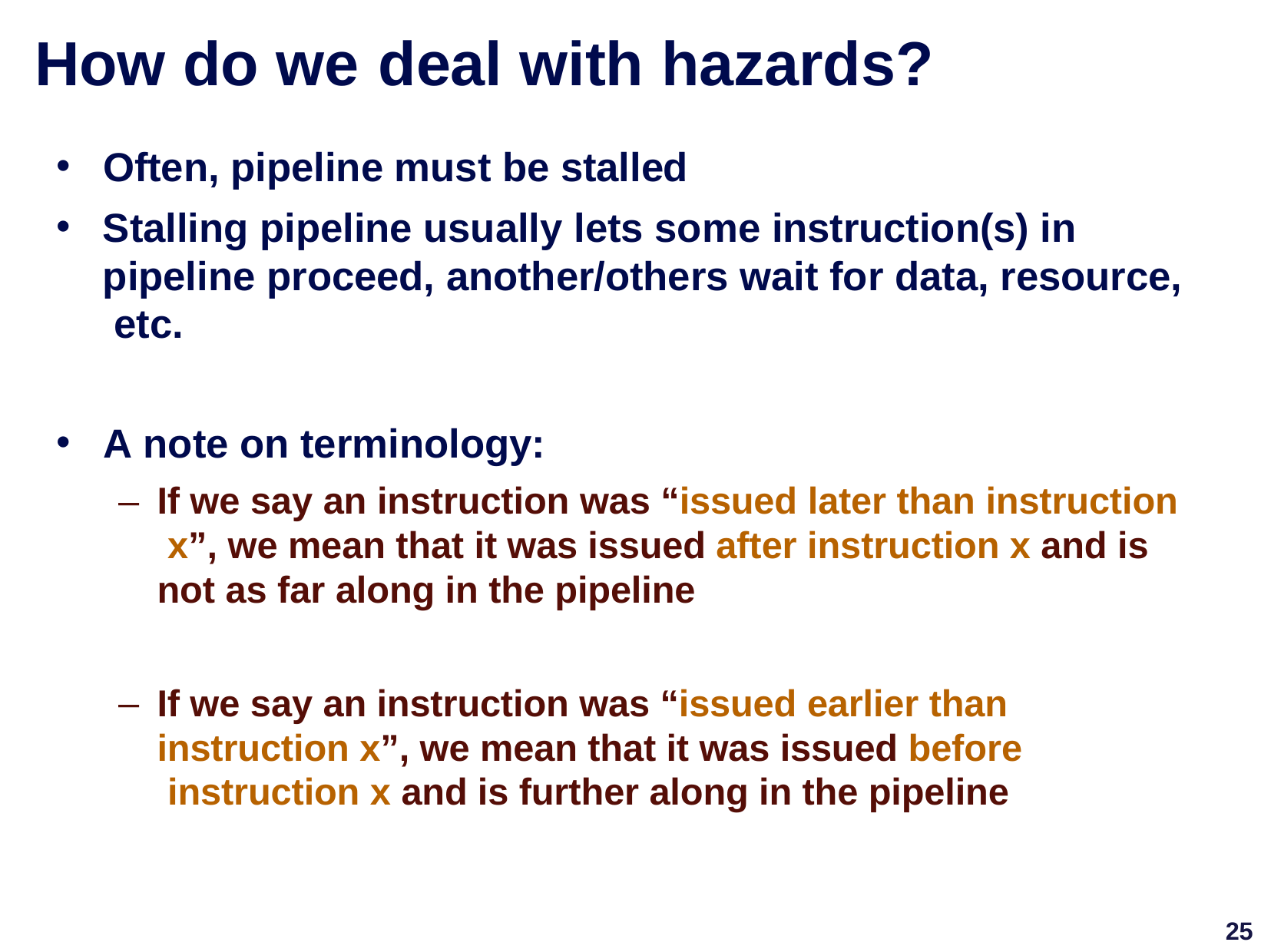

# How do we	deal with hazards?
Often, pipeline must be stalled
Stalling pipeline usually lets some instruction(s) in  pipeline proceed, another/others wait for data, resource,  etc.

A note on terminology:
If we say an instruction was “issued later than instruction  x”, we mean that it was issued after instruction x and is  not as far along in the pipeline

If we say an instruction was “issued earlier than  instruction x”, we mean that it was issued before  instruction x and is further along in the pipeline
25